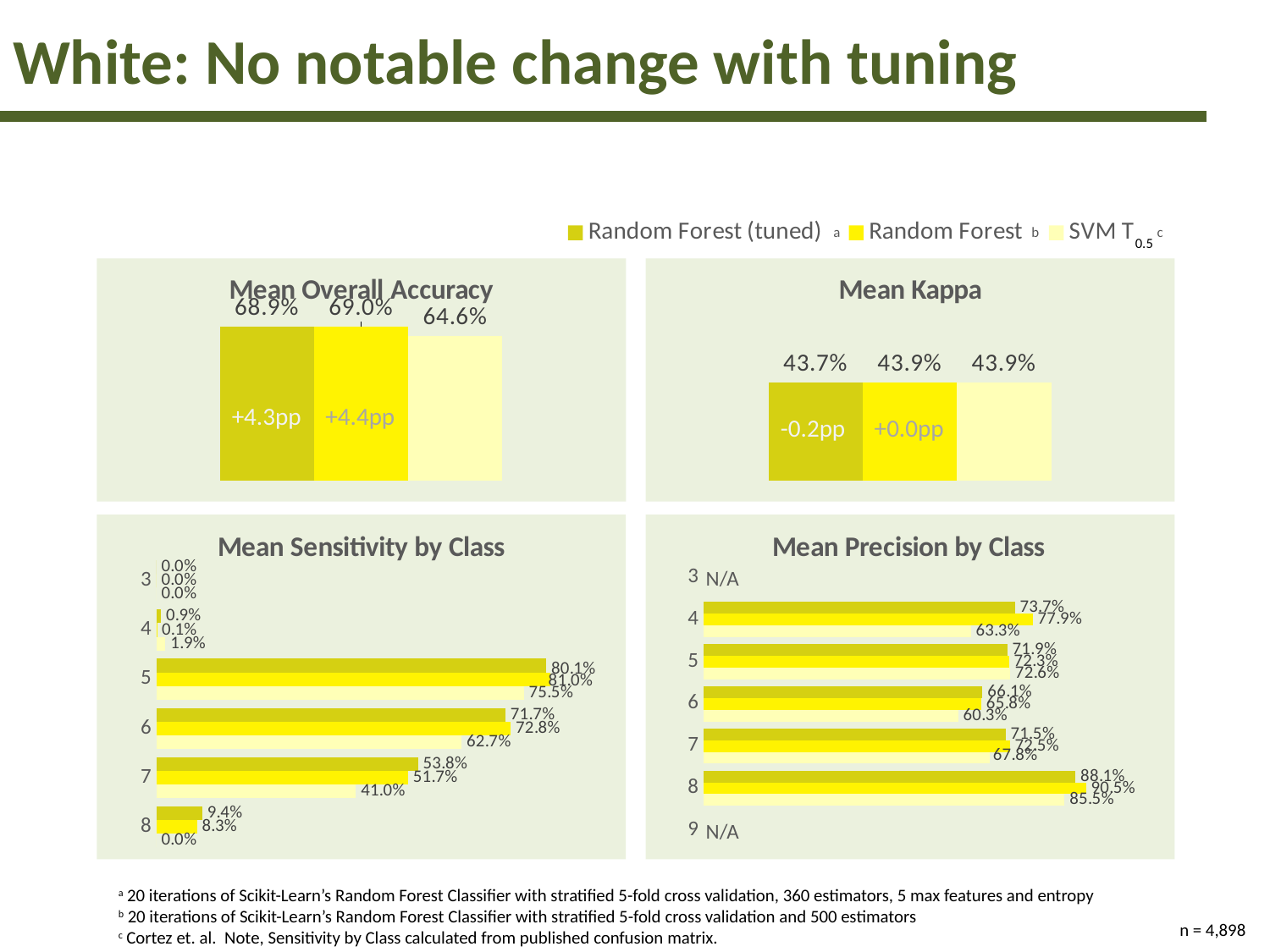

# White: No notable change with tuning

### Chart

| Category | Random Forest (tuned) | Random Forest | SVM T |
|---|---|---|---|
|  | None | None | None |
a
b
c
0.5

### Chart: Mean Overall Accuracy

| Category | Series 1 | Series 2 | Series 3 |
|---|---|---|---|
| Overall Accuracy | 0.689 | 0.69 | 0.646 |

### Chart: Mean Kappa

| Category | Series 1 | Series 2 | Series 3 |
|---|---|---|---|
| Overall Accuracy | 0.437 | 0.439 | 0.439 |
+4.3pp
+4.4pp
-0.2pp
+0.0pp

### Chart: Mean Sensitivity by Class

| Category | Series 1 | Series 2 | Series 3 |
|---|---|---|---|
| 3 | 0.0 | 0.0 | 0.0 |
| 4 | 0.009434 | 0.000943 | 0.018867924528301886 |
| 5 | 0.801101 | 0.809545 | 0.7547723935389133 |
| 6 | 0.717163 | 0.728056 | 0.6269592476489029 |
| 7 | 0.537688 | 0.517337 | 0.41 |
| 8 | 0.094444 | 0.083333 | 0.0 |

### Chart: Mean Precision by Class

| Category | Series 1 | Series 2 | Series 3 |
|---|---|---|---|
| 3 | None | None | None |
| 4 | 0.737205 | 0.779451 | 0.633 |
| 5 | 0.719421 | 0.723188 | 0.726 |
| 6 | 0.66077 | 0.65789 | 0.603 |
| 7 | 0.715035 | 0.725006 | 0.678 |
| 8 | 0.880824 | 0.905458 | 0.855 |
| 9 | None | None | None |

N/A
N/A
a 20 iterations of Scikit-Learn’s Random Forest Classifier with stratified 5-fold cross validation, 360 estimators, 5 max features and entropy
b 20 iterations of Scikit-Learn’s Random Forest Classifier with stratified 5-fold cross validation and 500 estimators
n = 4,898
c Cortez et. al.  Note, Sensitivity by Class calculated from published confusion matrix.